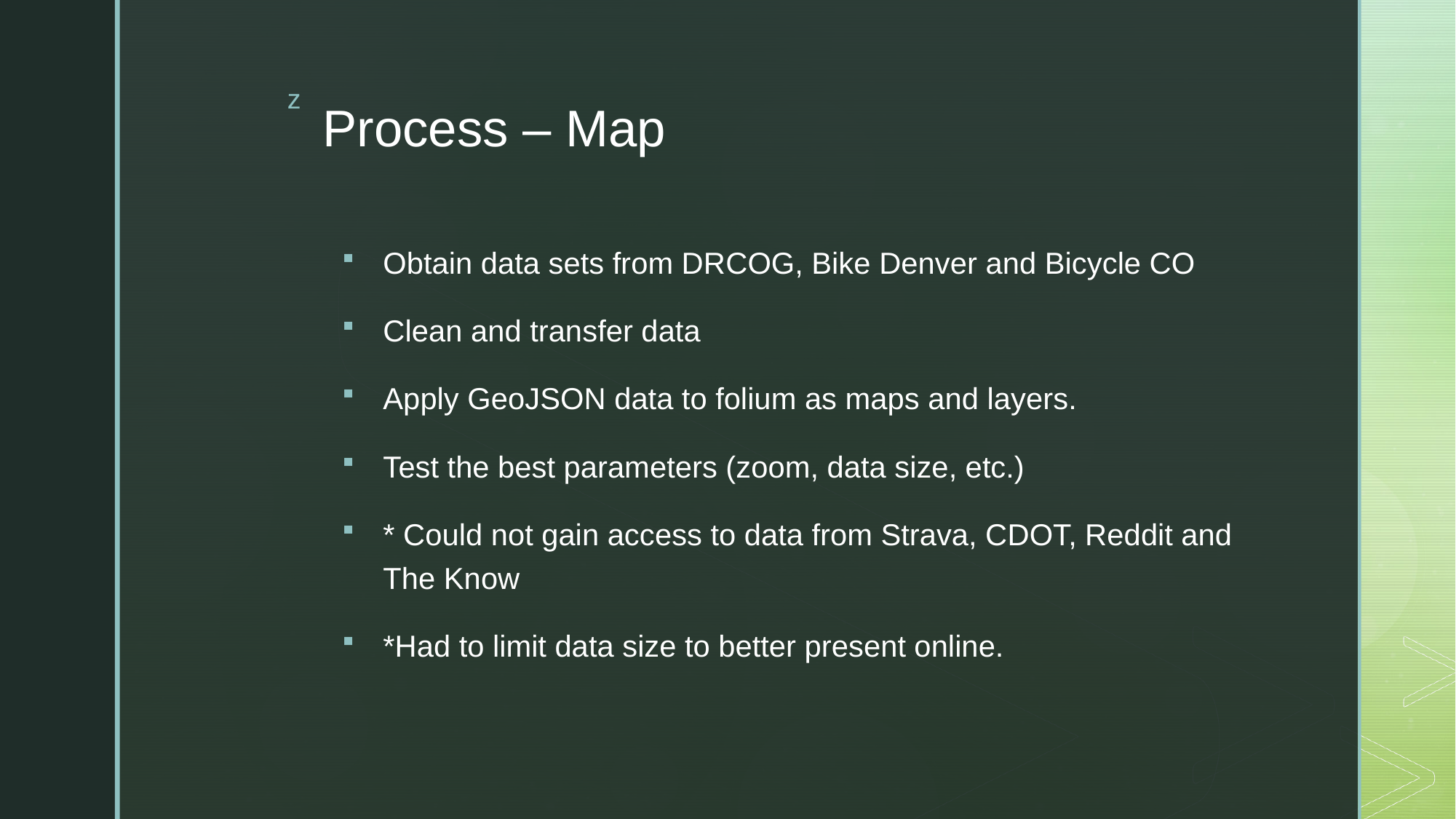

# Process – Map
Obtain data sets from DRCOG, Bike Denver and Bicycle CO
Clean and transfer data
Apply GeoJSON data to folium as maps and layers.
Test the best parameters (zoom, data size, etc.)
* Could not gain access to data from Strava, CDOT, Reddit and The Know
*Had to limit data size to better present online.